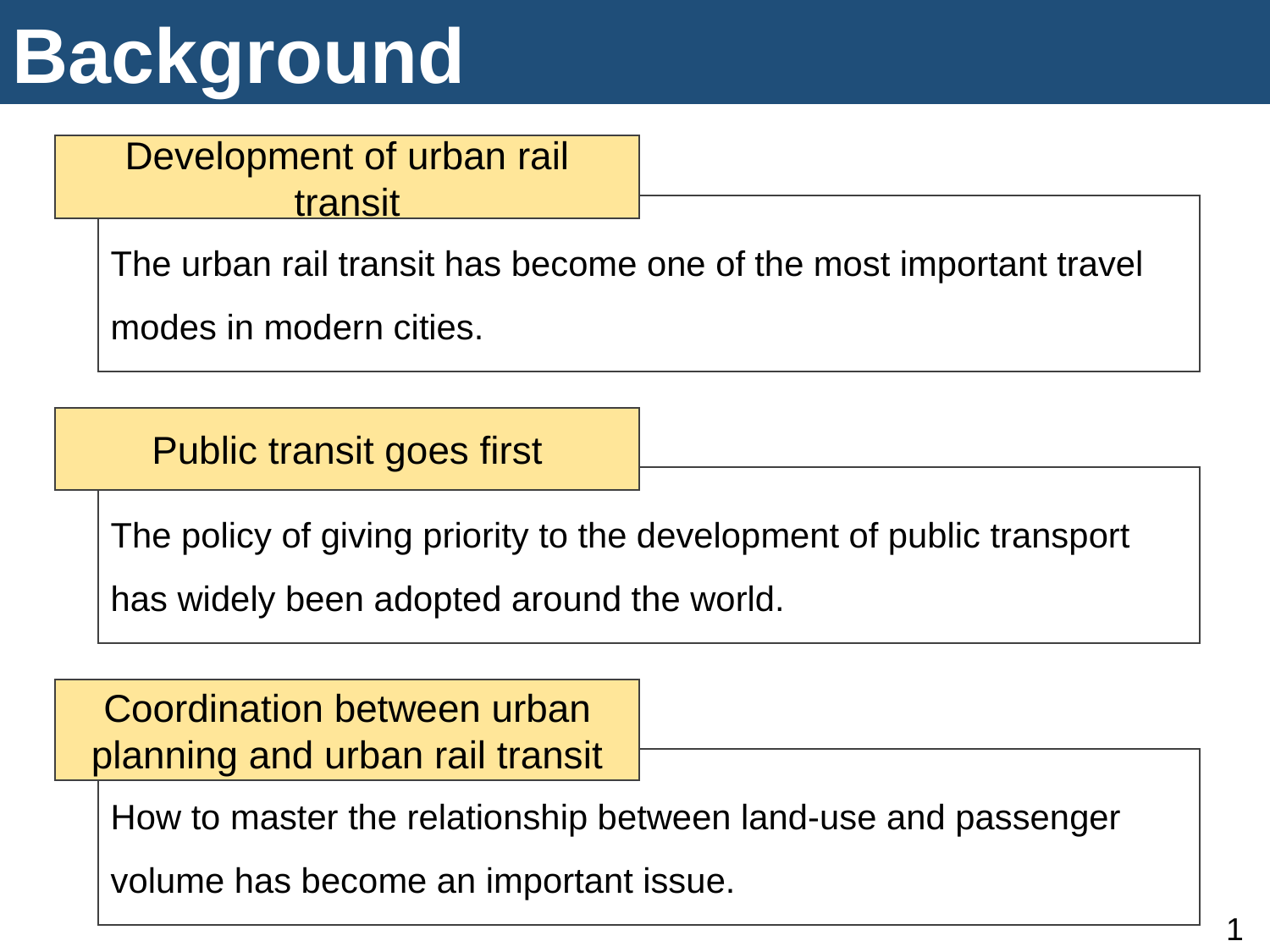

Background
Development of urban rail transit
The urban rail transit has become one of the most important travel modes in modern cities.
Public transit goes first
The policy of giving priority to the development of public transport has widely been adopted around the world.
Coordination between urban planning and urban rail transit
How to master the relationship between land-use and passenger volume has become an important issue.
1